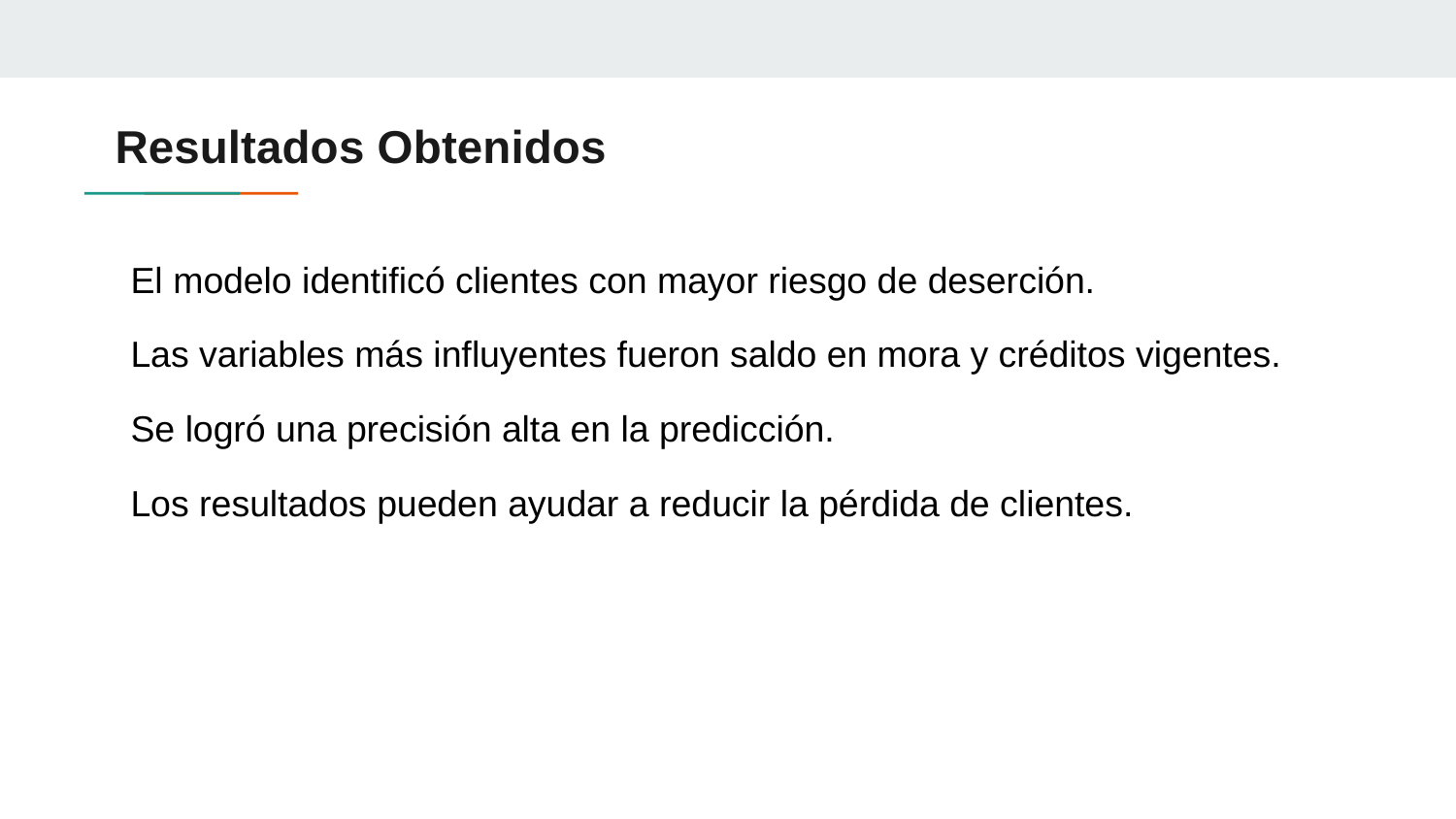

# Resultados Obtenidos
El modelo identificó clientes con mayor riesgo de deserción.
Las variables más influyentes fueron saldo en mora y créditos vigentes.
Se logró una precisión alta en la predicción.
Los resultados pueden ayudar a reducir la pérdida de clientes.